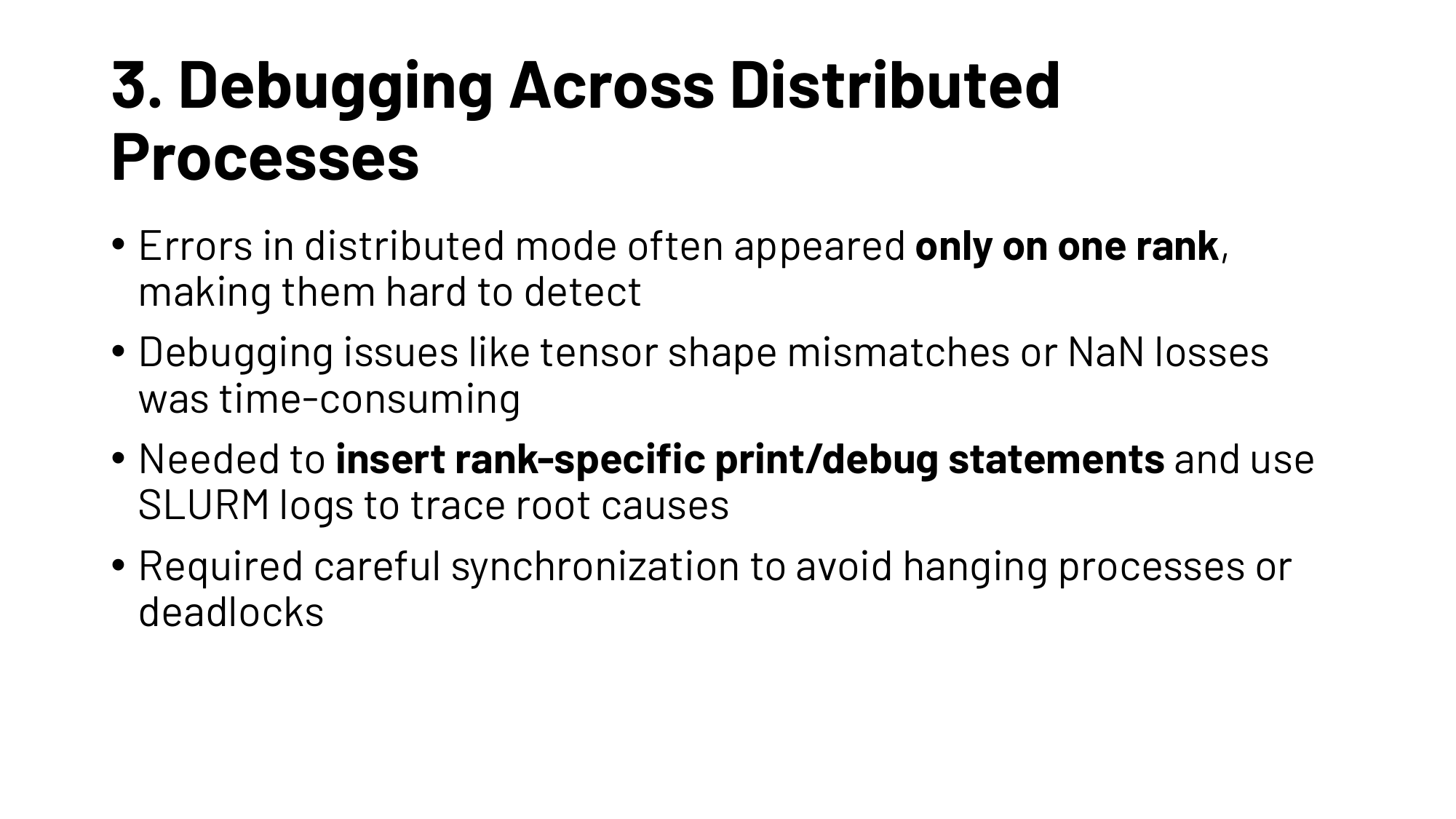

# 3. Debugging Across Distributed Processes
Errors in distributed mode often appeared only on one rank, making them hard to detect
Debugging issues like tensor shape mismatches or NaN losses was time-consuming
Needed to insert rank-specific print/debug statements and use SLURM logs to trace root causes
Required careful synchronization to avoid hanging processes or deadlocks